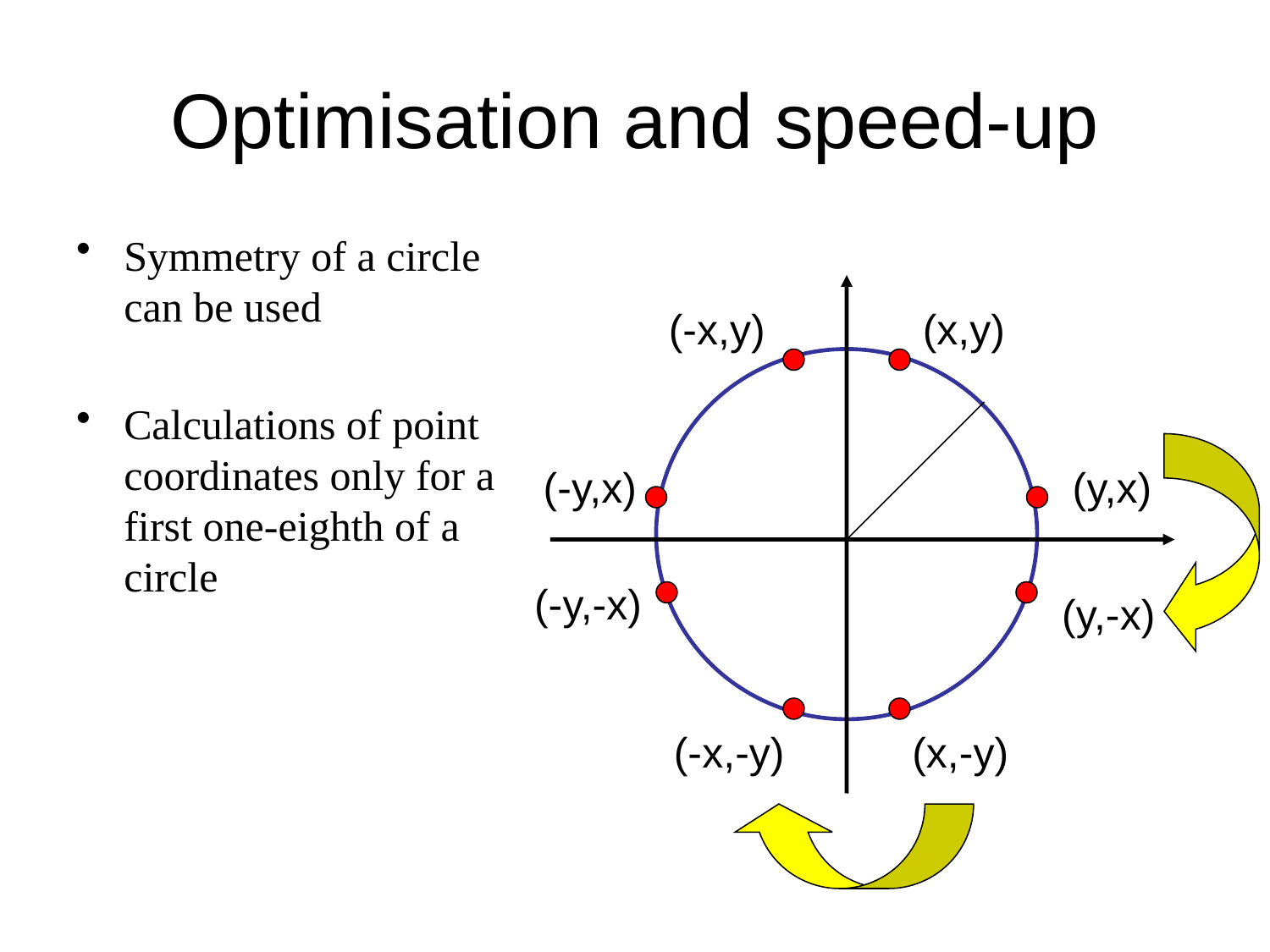

# Optimisation and speed-up
Symmetry of a circle can be used

Calculations of point coordinates only for a first one-eighth of a circle

(-x,y)
(x,y)

(-y,x)
(y,x)

(-y,-x)

(y,-x)
(-x,-y)
(x,-y)